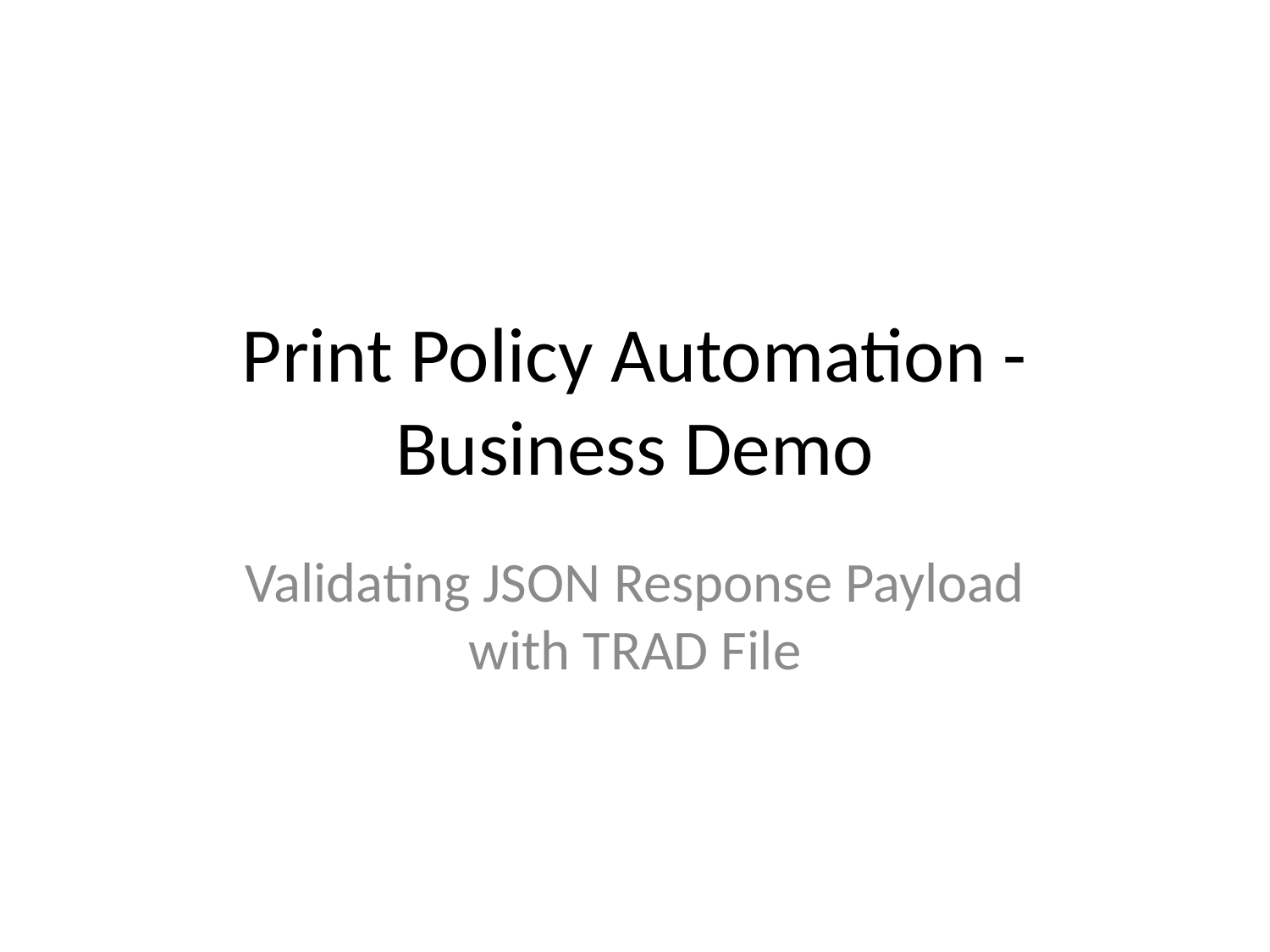

# Print Policy Automation - Business Demo
Validating JSON Response Payload with TRAD File